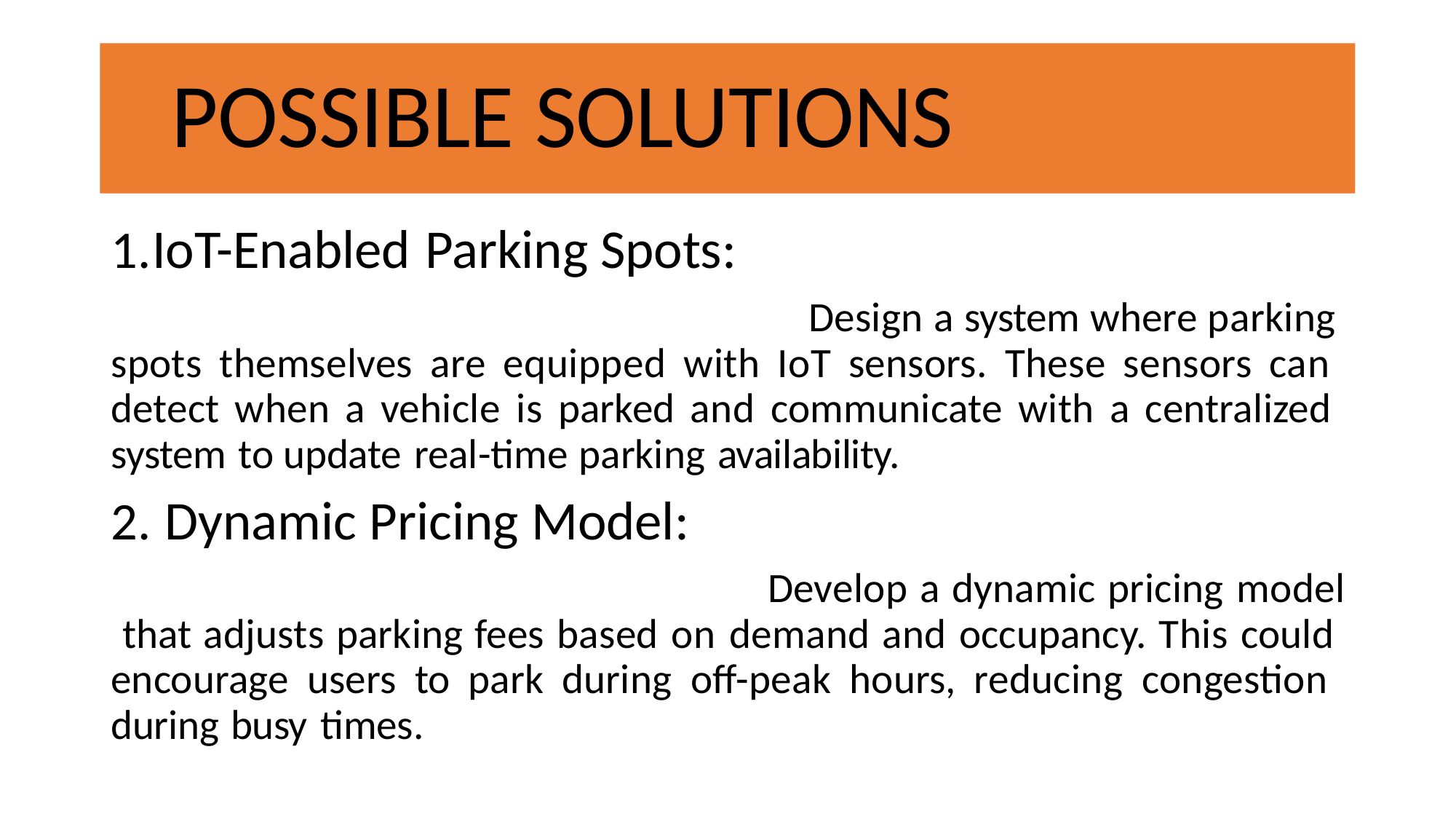

# POSSIBLE SOLUTIONS
IoT-Enabled Parking Spots:
Design a system where parking  spots themselves are equipped with IoT sensors. These sensors can  detect when a vehicle is parked and communicate with a centralized  system to update real-time parking availability.
Dynamic Pricing Model:
Develop a dynamic pricing model  that adjusts parking fees based on demand and occupancy. This could  encourage users to park during off-peak hours, reducing congestion  during busy times.